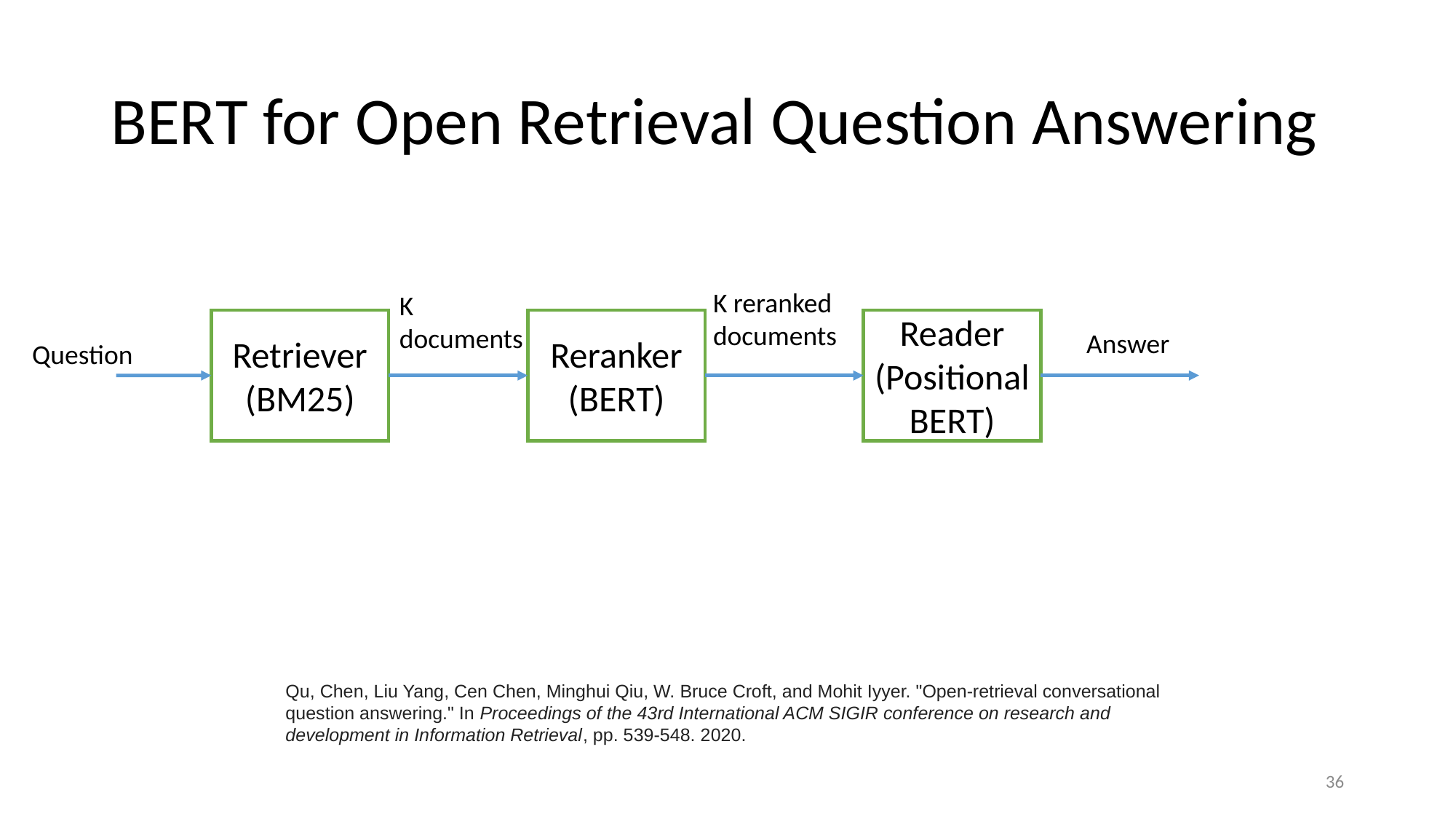

# BERT for Open Retrieval Question Answering
K reranked documents
K documents
Retriever
(BM25)
Reranker
(BERT)
Reader
(Positional BERT)
Answer
Question
Qu, Chen, Liu Yang, Cen Chen, Minghui Qiu, W. Bruce Croft, and Mohit Iyyer. "Open-retrieval conversational question answering." In Proceedings of the 43rd International ACM SIGIR conference on research and development in Information Retrieval, pp. 539-548. 2020.
36